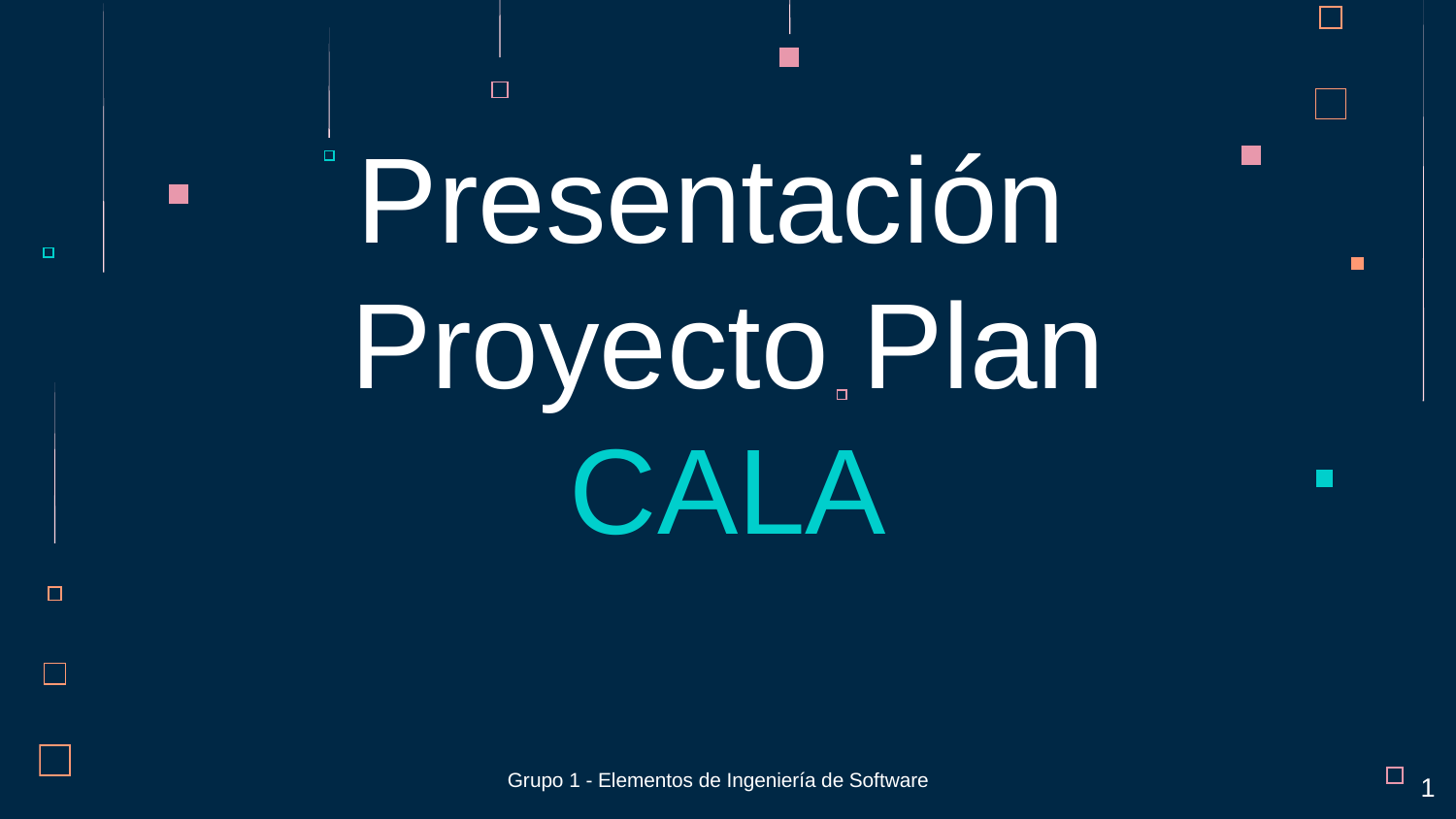

# Presentación Proyecto Plan CALA
Grupo 1 - Elementos de Ingeniería de Software
1